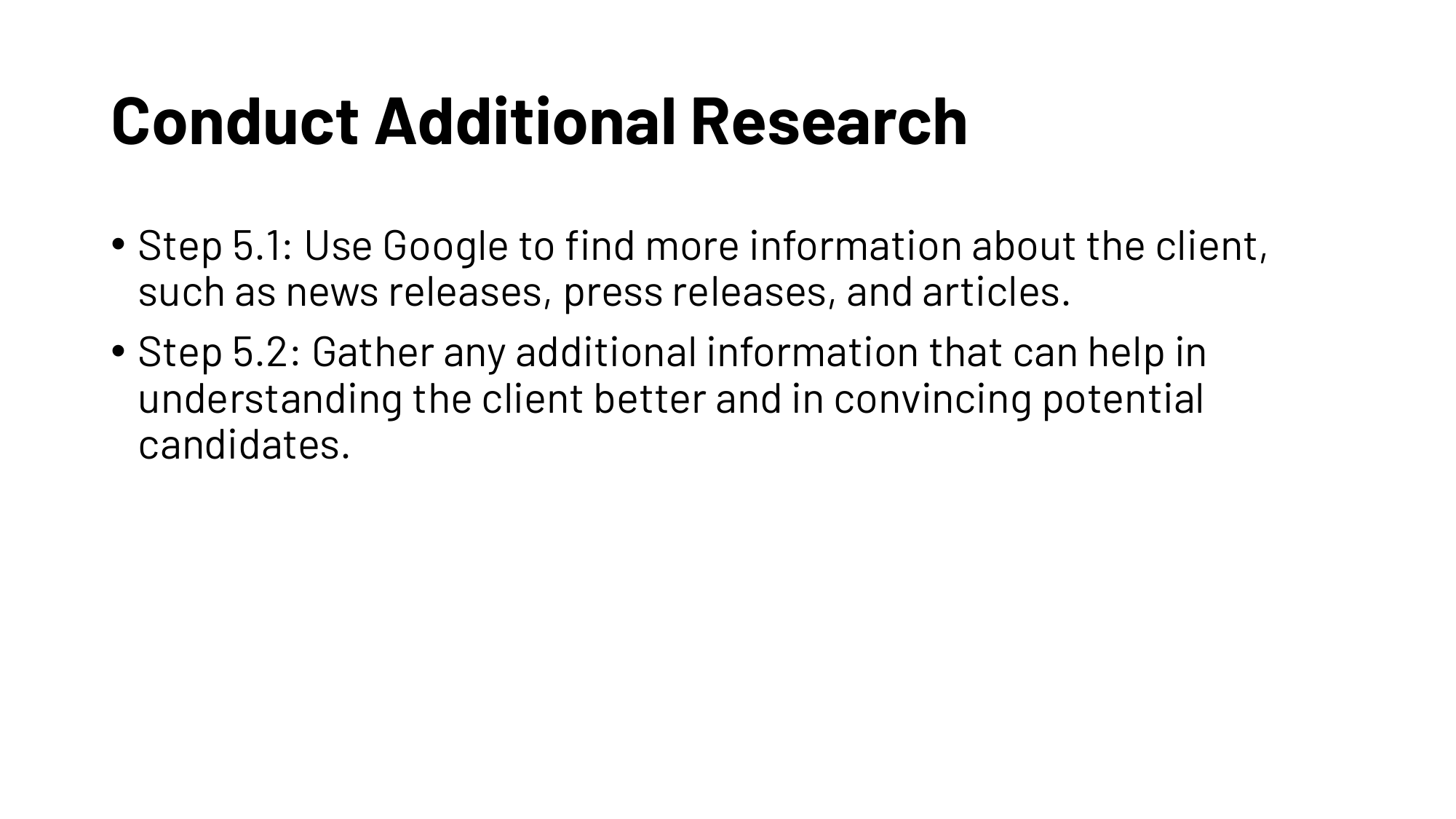

# Conduct Additional Research
Step 5.1: Use Google to find more information about the client, such as news releases, press releases, and articles.
Step 5.2: Gather any additional information that can help in understanding the client better and in convincing potential candidates.